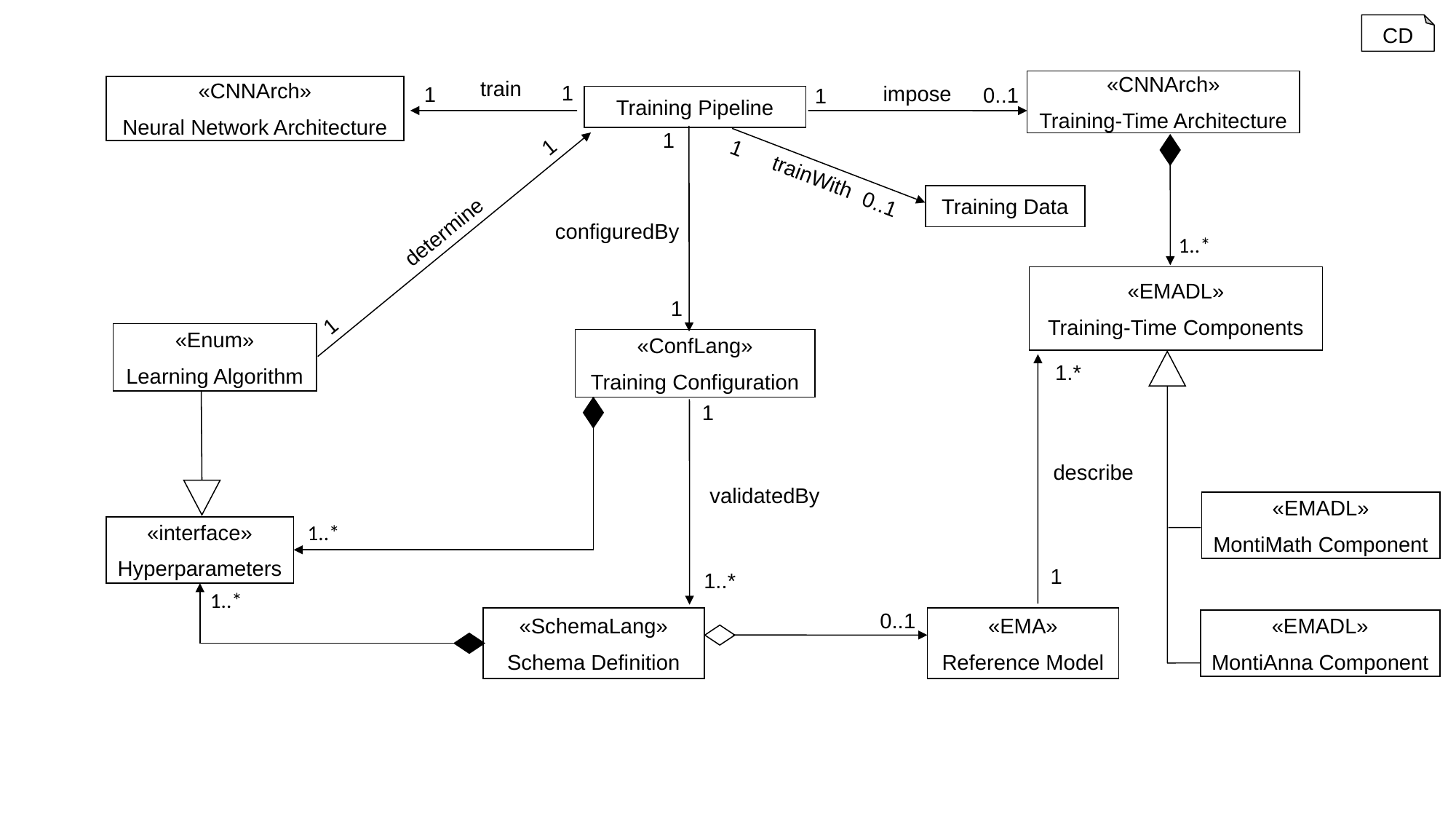

CD
train
1
1

«CNNArch»
Training-Time Architecture
impose
0..1
1

«CNNArch»
Neural Network Architecture
Training Pipeline
1

configuredBy
1
1
determine

1
1
trainWith

0..1

1..*
Training Data
«EMADL»
Training-Time Components
«Enum»
Learning Algorithm
«ConfLang»
Training Configuration

1.*

describe
1

1

validatedBy
1..*

1..*
«EMADL»
MontiMath Component
«interface»
Hyperparameters

1..*

0..1
«SchemaLang»
Schema Definition
«EMA»
Reference Model
«EMADL»
MontiAnna Component